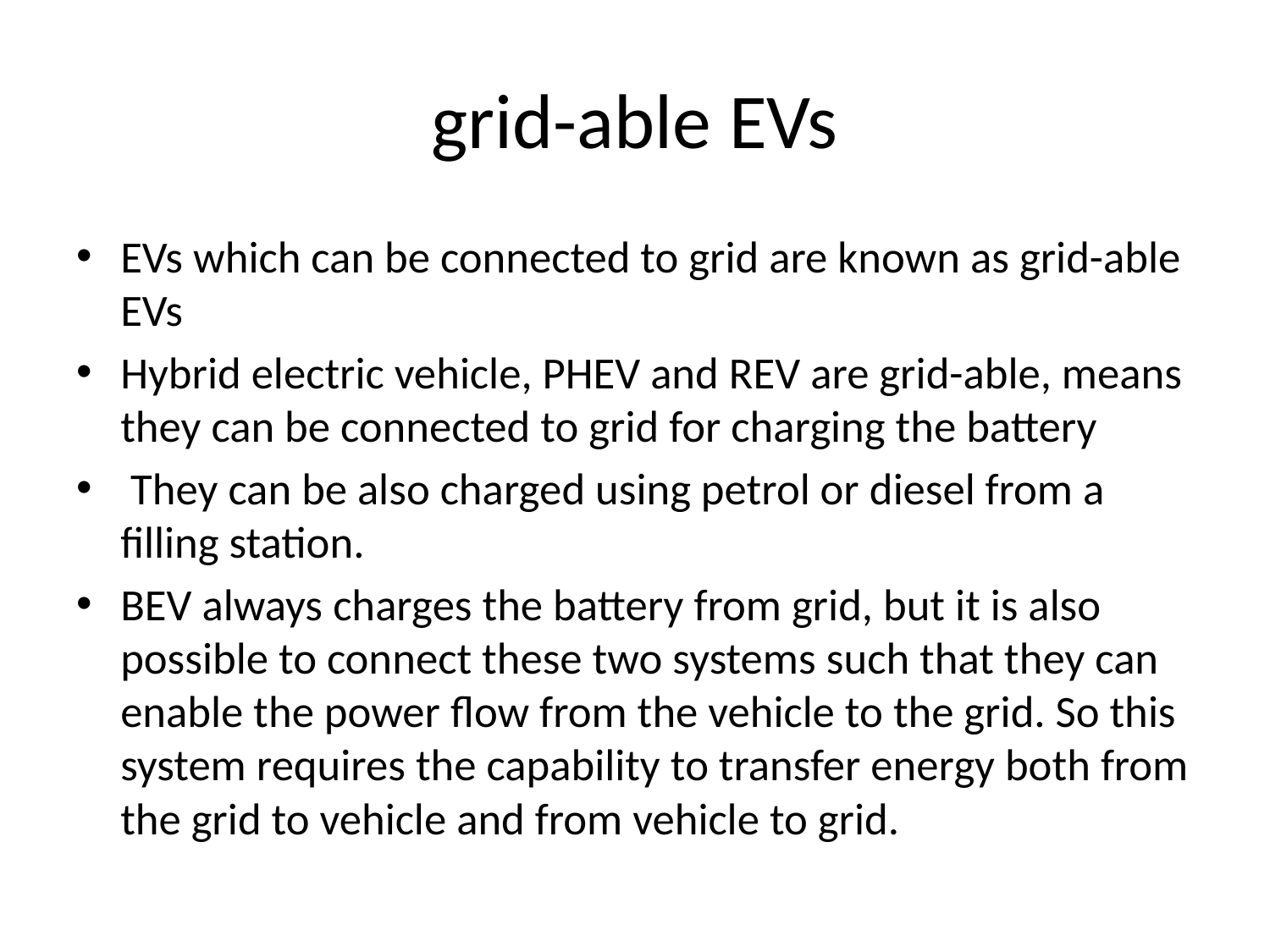

# grid-able EVs
EVs which can be connected to grid are known as grid-able EVs
Hybrid electric vehicle, PHEV and REV are grid-able, means they can be connected to grid for charging the battery
 They can be also charged using petrol or diesel from a filling station.
BEV always charges the battery from grid, but it is also possible to connect these two systems such that they can enable the power flow from the vehicle to the grid. So this system requires the capability to transfer energy both from the grid to vehicle and from vehicle to grid.